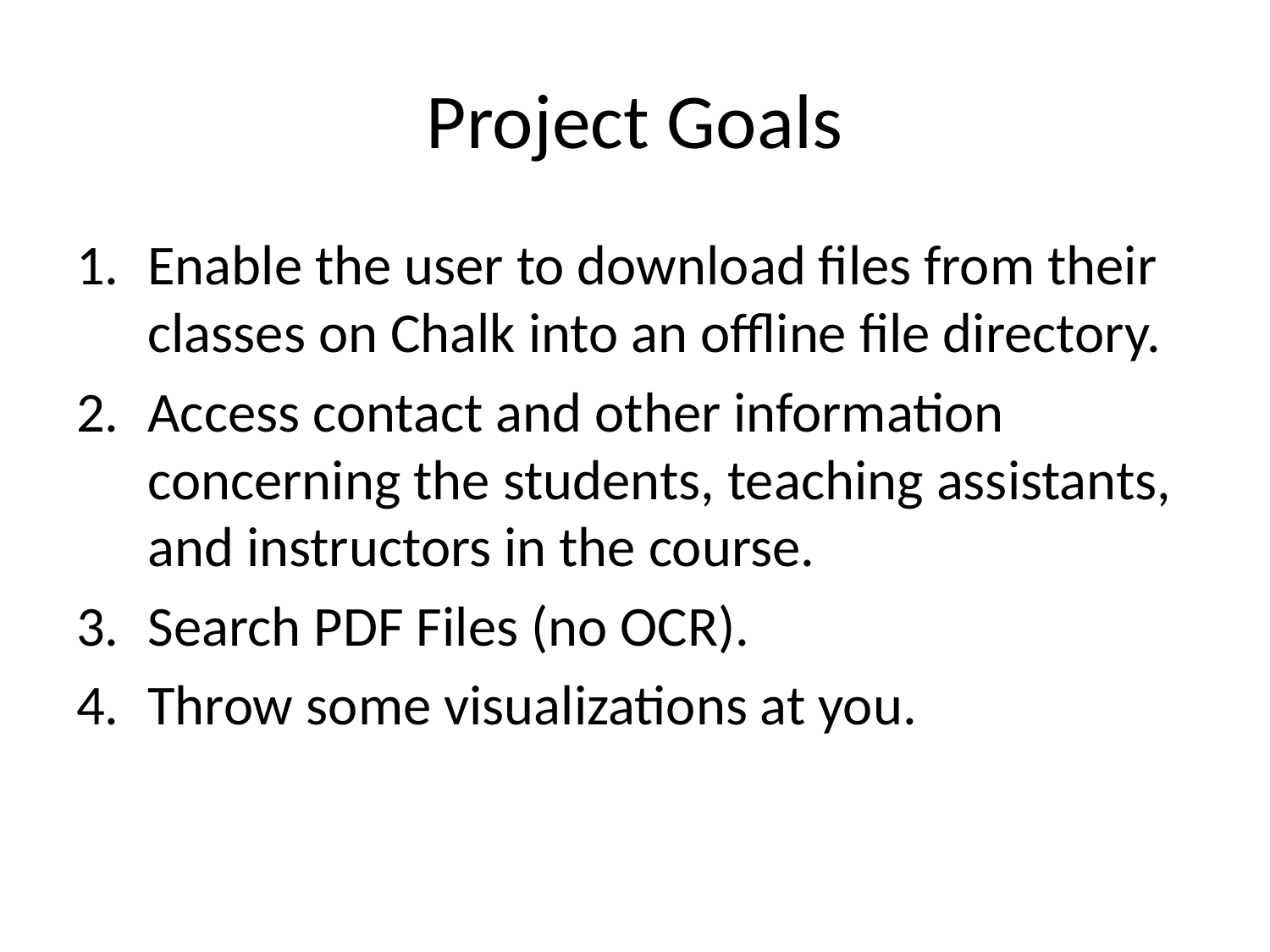

# Project Goals
Enable the user to download files from their classes on Chalk into an offline file directory.
Access contact and other information concerning the students, teaching assistants, and instructors in the course.
Search PDF Files (no OCR).
Throw some visualizations at you.